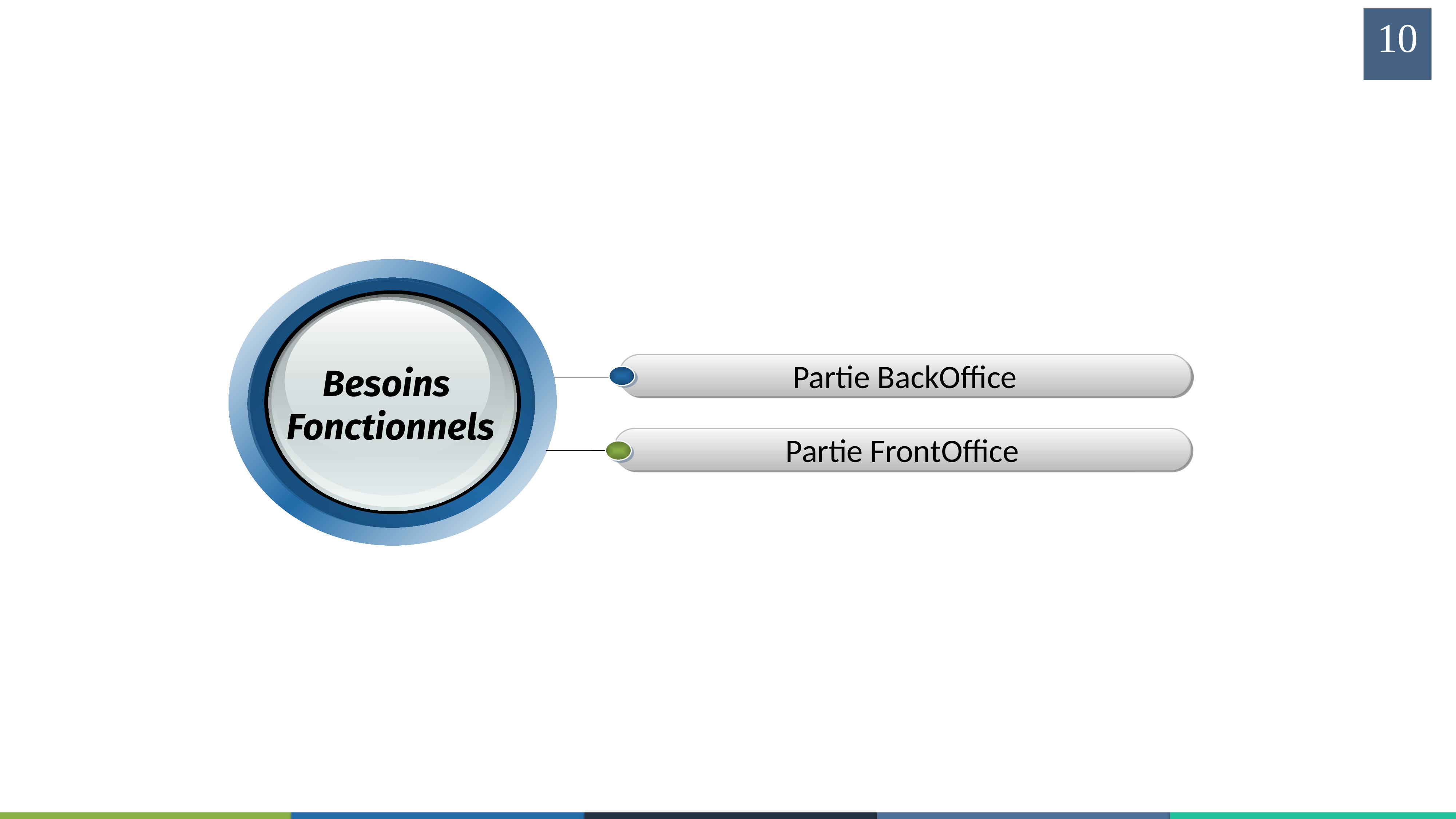

10

Besoins
Fonctionnels
Partie BackOffice

Partie FrontOffice